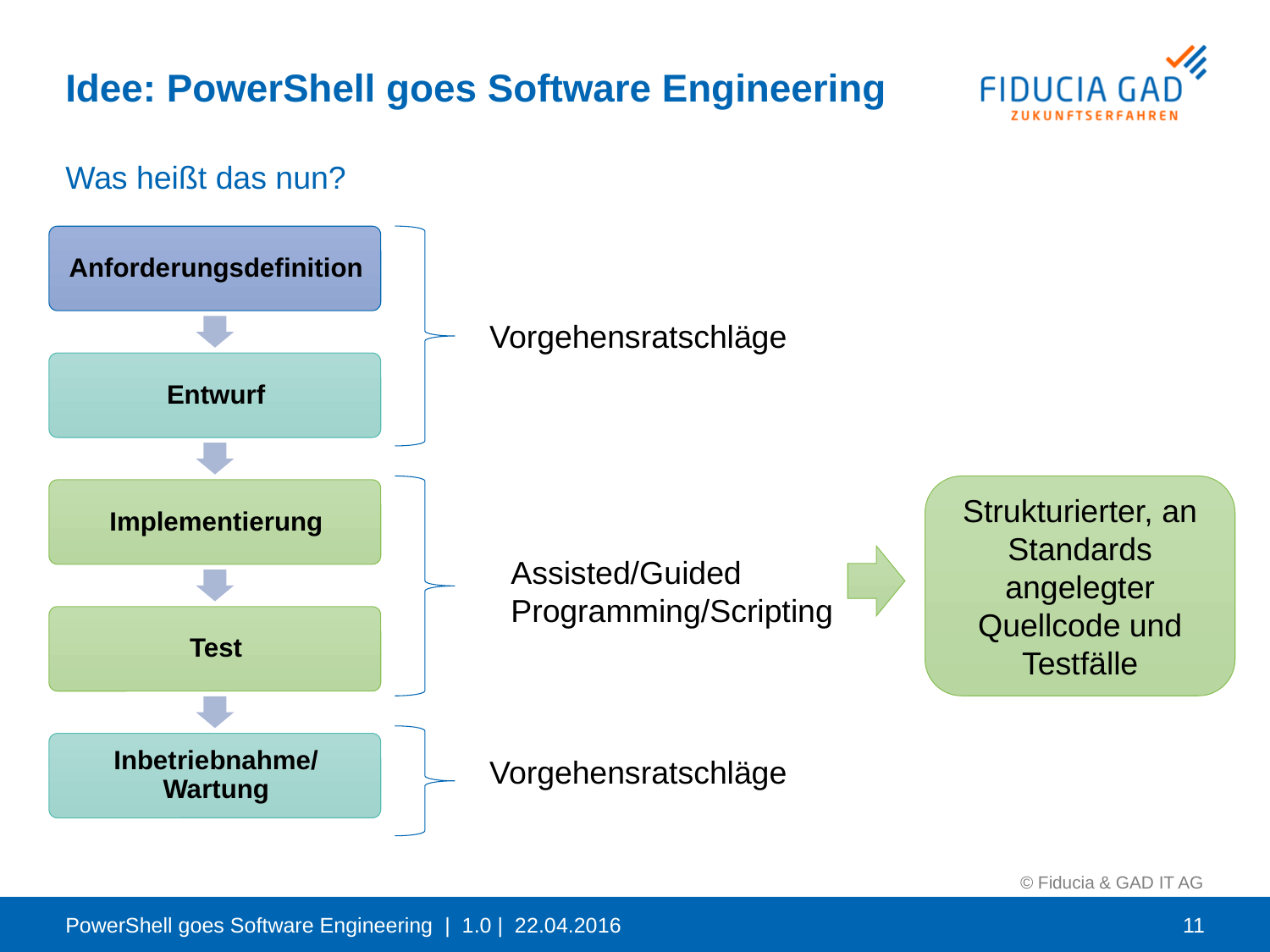

# Idee: PowerShell goes Software Engineering
Was heißt das nun?
Anforderungsdefinition

Entwurf

Implementierung

Test

Inbetriebnahme/Wartung

Vorgehensratschläge

Strukturierter, an Standards angelegter Quellcode und Testfälle
Assisted/Guided
Programming/Scripting

Vorgehensratschläge

PowerShell goes Software Engineering  |  1.0 |  22.04.2016
11